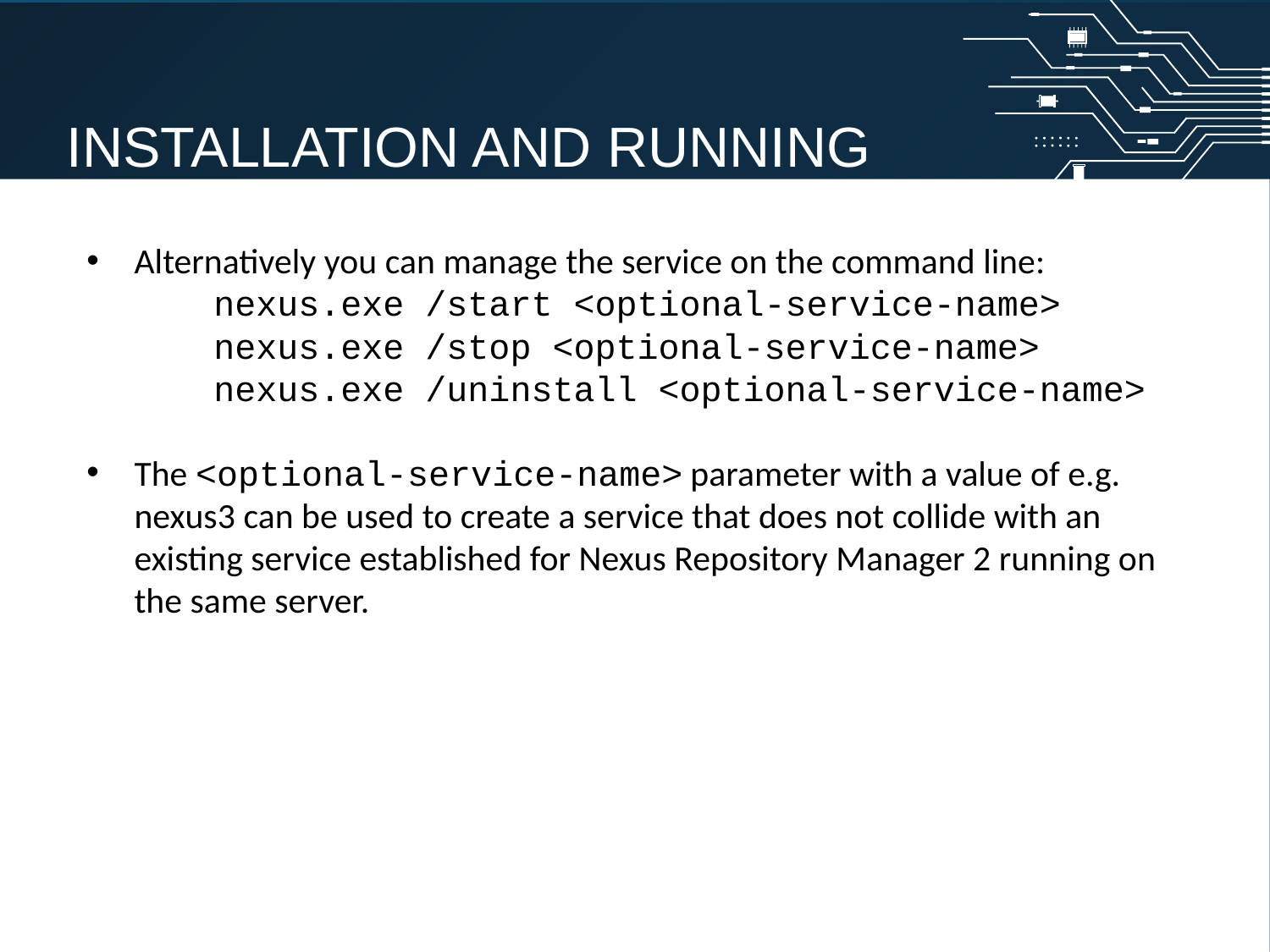

INSTALLATION AND RUNNING
Alternatively you can manage the service on the command line:
nexus.exe /start <optional-service-name>
nexus.exe /stop <optional-service-name>
nexus.exe /uninstall <optional-service-name>

The <optional-service-name> parameter with a value of e.g. nexus3 can be used to create a service that does not collide with an existing service established for Nexus Repository Manager 2 running on the same server.